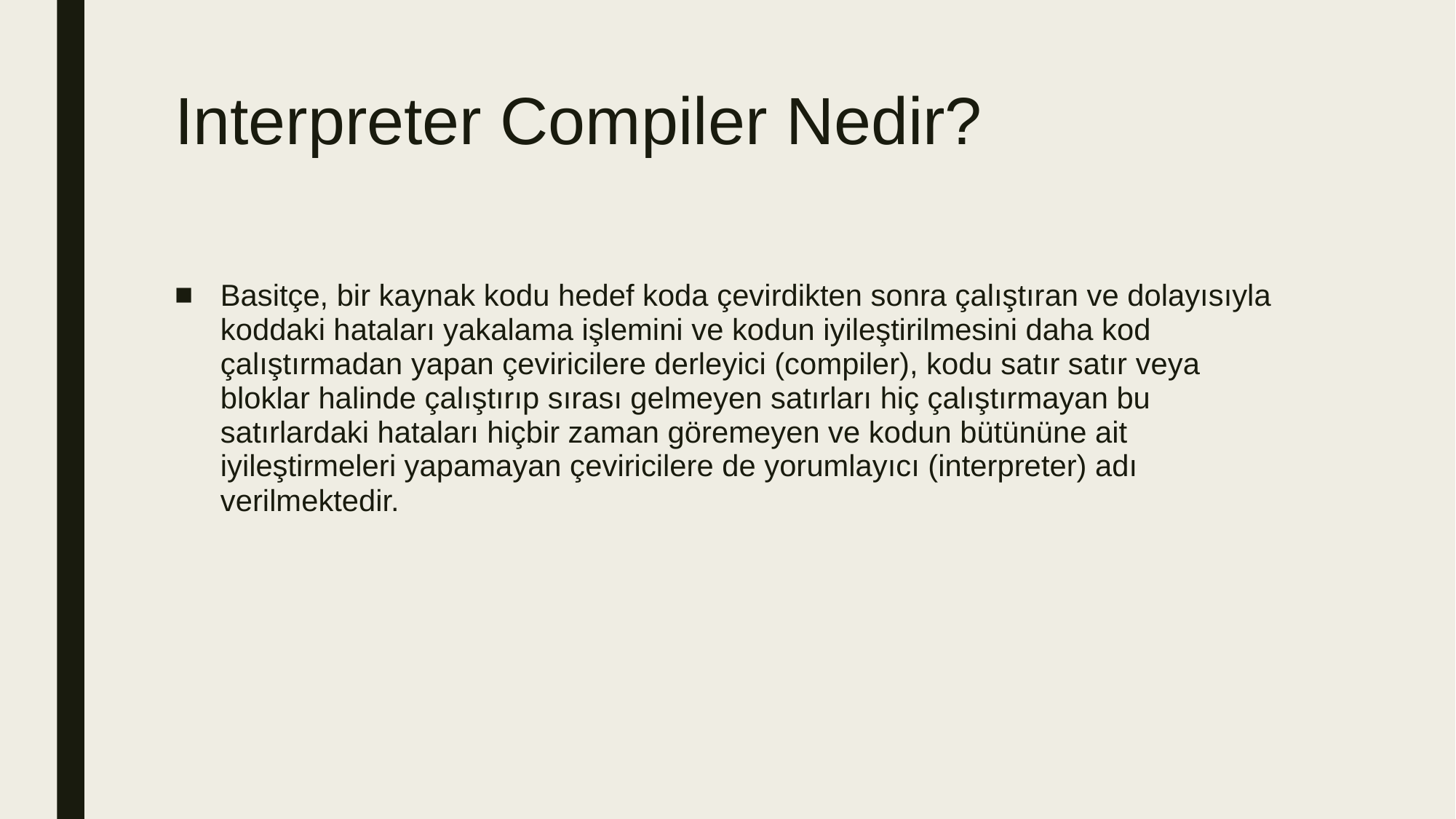

# Interpreter Compiler Nedir?
Basitçe, bir kaynak kodu hedef koda çevirdikten sonra çalıştıran ve dolayısıyla koddaki hataları yakalama işlemini ve kodun iyileştirilmesini daha kod çalıştırmadan yapan çeviricilere derleyici (compiler), kodu satır satır veya bloklar halinde çalıştırıp sırası gelmeyen satırları hiç çalıştırmayan bu satırlardaki hataları hiçbir zaman göremeyen ve kodun bütününe ait iyileştirmeleri yapamayan çeviricilere de yorumlayıcı (interpreter) adı verilmektedir.